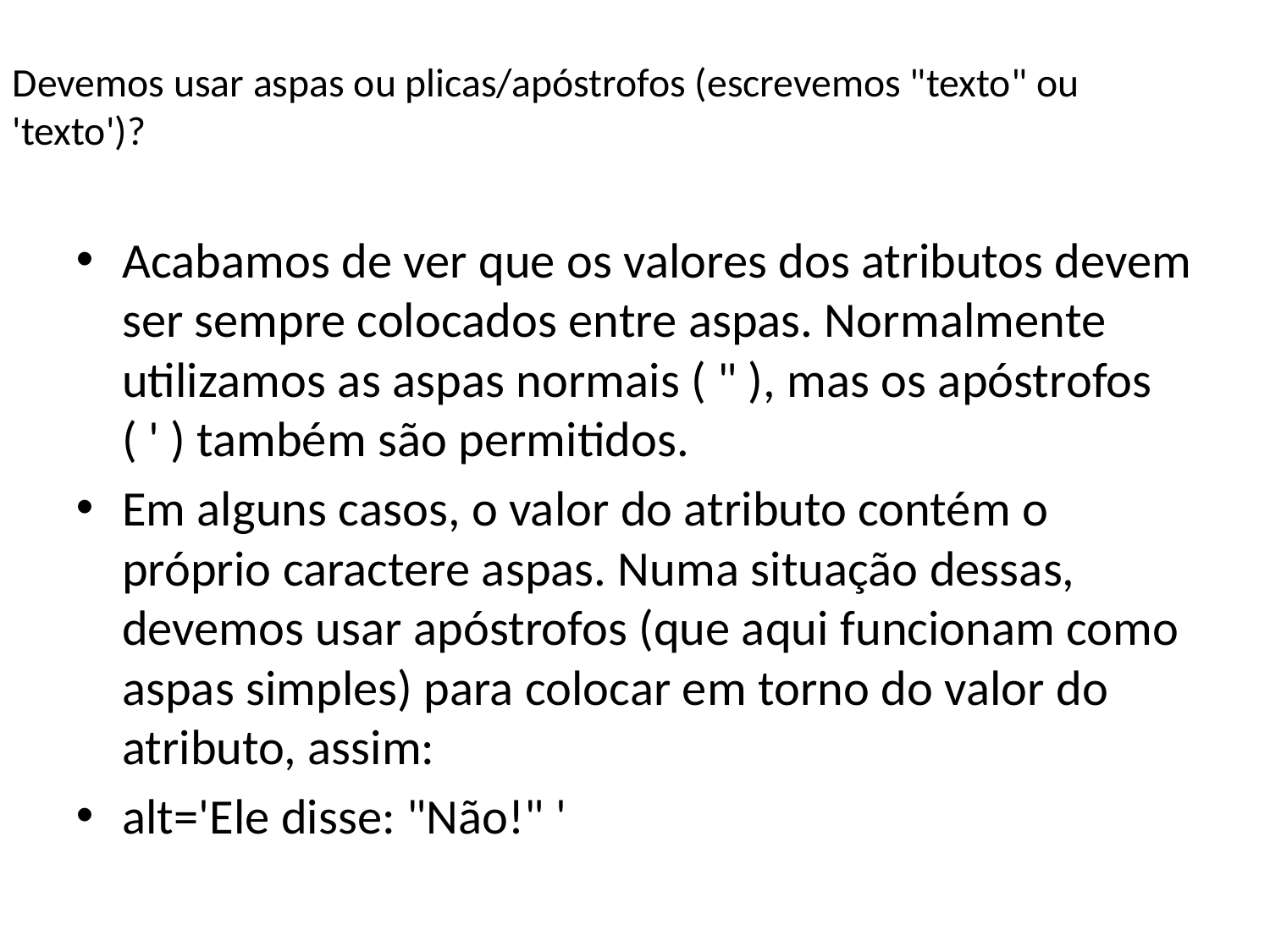

Devemos usar aspas ou plicas/apóstrofos (escrevemos "texto" ou 'texto')?
Acabamos de ver que os valores dos atributos devem ser sempre colocados entre aspas. Normalmente utilizamos as aspas normais ( " ), mas os apóstrofos ( ' ) também são permitidos.
Em alguns casos, o valor do atributo contém o próprio caractere aspas. Numa situação dessas, devemos usar apóstrofos (que aqui funcionam como aspas simples) para colocar em torno do valor do atributo, assim:
alt='Ele disse: "Não!" '